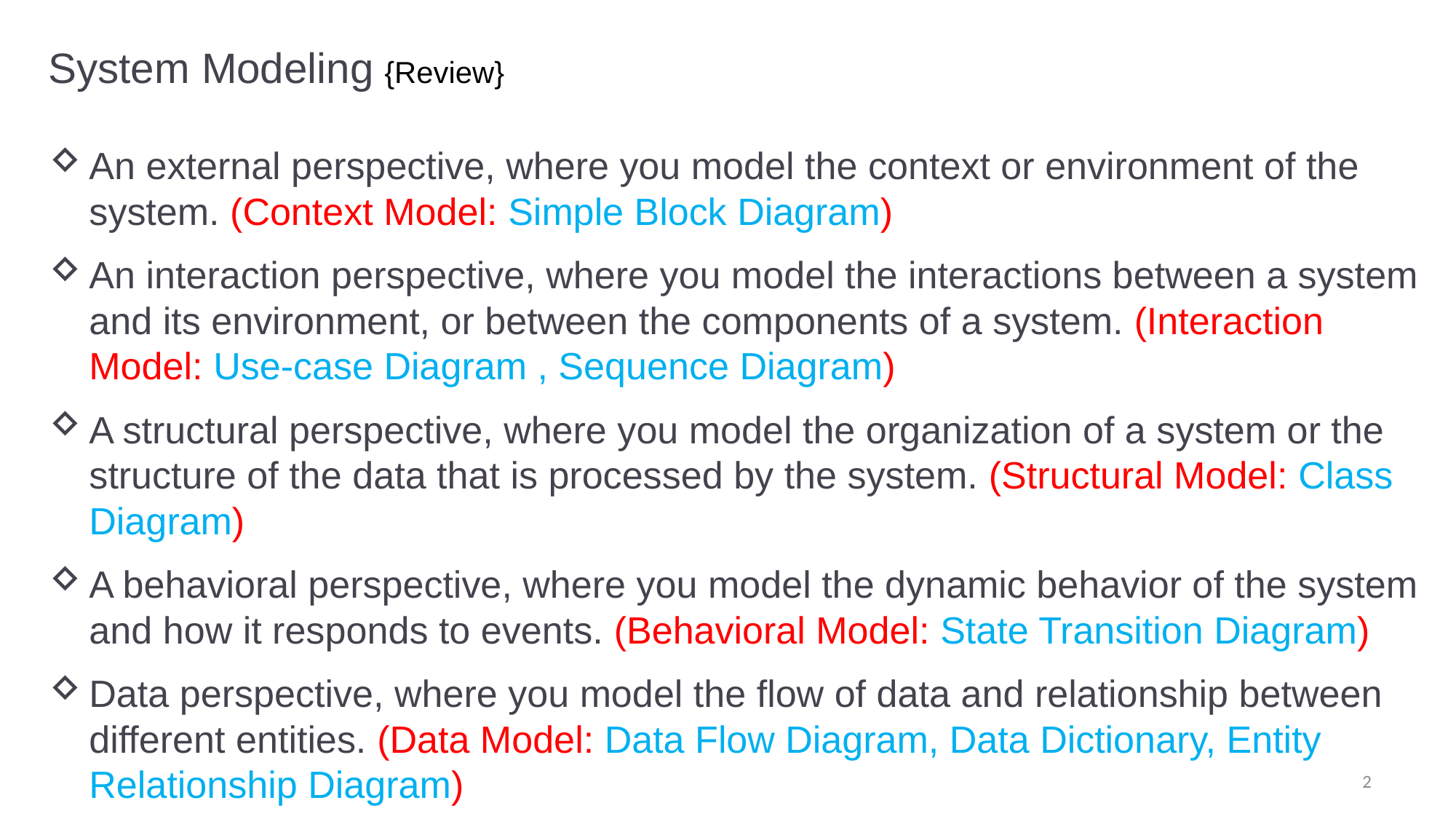

# System Modeling {Review}
An external perspective, where you model the context or environment of the system. (Context Model: Simple Block Diagram)
An interaction perspective, where you model the interactions between a system and its environment, or between the components of a system. (Interaction Model: Use-case Diagram , Sequence Diagram)
A structural perspective, where you model the organization of a system or the structure of the data that is processed by the system. (Structural Model: Class Diagram)
A behavioral perspective, where you model the dynamic behavior of the system and how it responds to events. (Behavioral Model: State Transition Diagram)
Data perspective, where you model the flow of data and relationship between different entities. (Data Model: Data Flow Diagram, Data Dictionary, Entity Relationship Diagram)
2